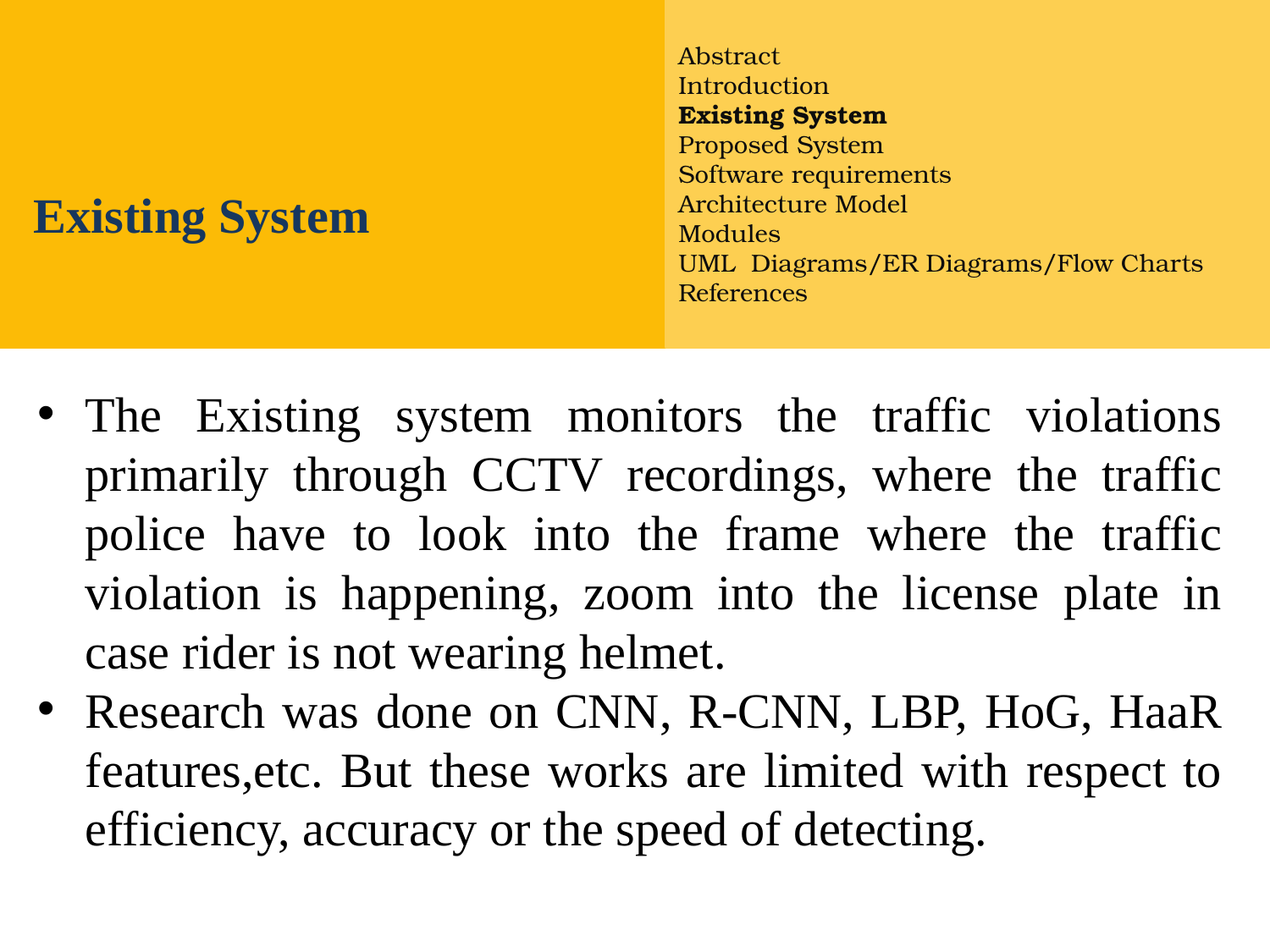

Abstract
Introduction
Existing System
Proposed System
Software requirements
Architecture Model
Modules
UML  Diagrams/ER Diagrams/Flow Charts
References

Introduction
Existing System
Proposed System
Software requirements
References
Existing System

The Existing system monitors the traffic violations primarily through CCTV recordings, where the traffic police have to look into the frame where the traffic violation is happening, zoom into the license plate in case rider is not wearing helmet.
Research was done on CNN, R-CNN, LBP, HoG, HaaR features,etc. But these works are limited with respect to efficiency, accuracy or the speed of detecting.